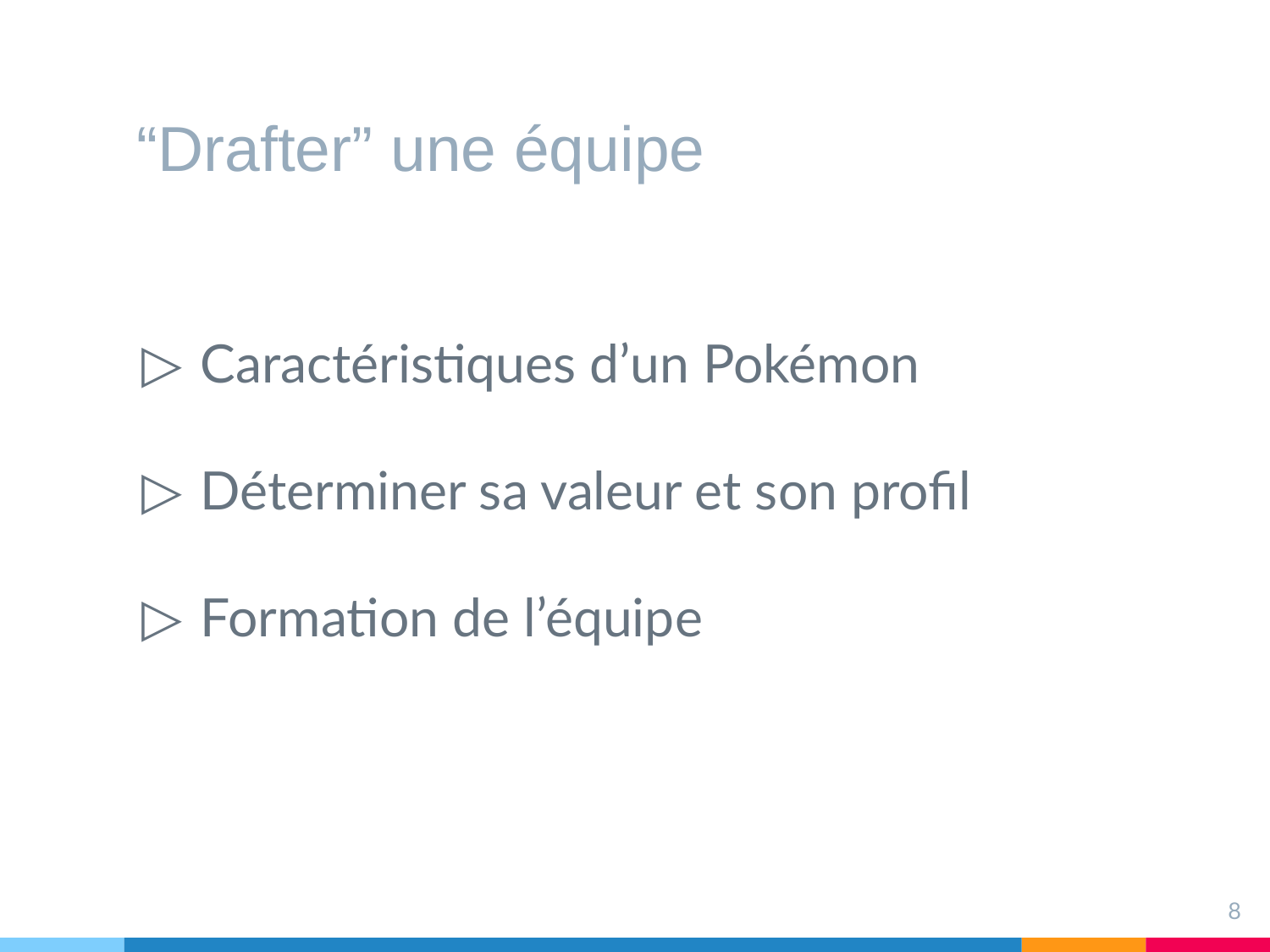

# “Drafter” une équipe
Caractéristiques d’un Pokémon
Déterminer sa valeur et son profil
Formation de l’équipe
8